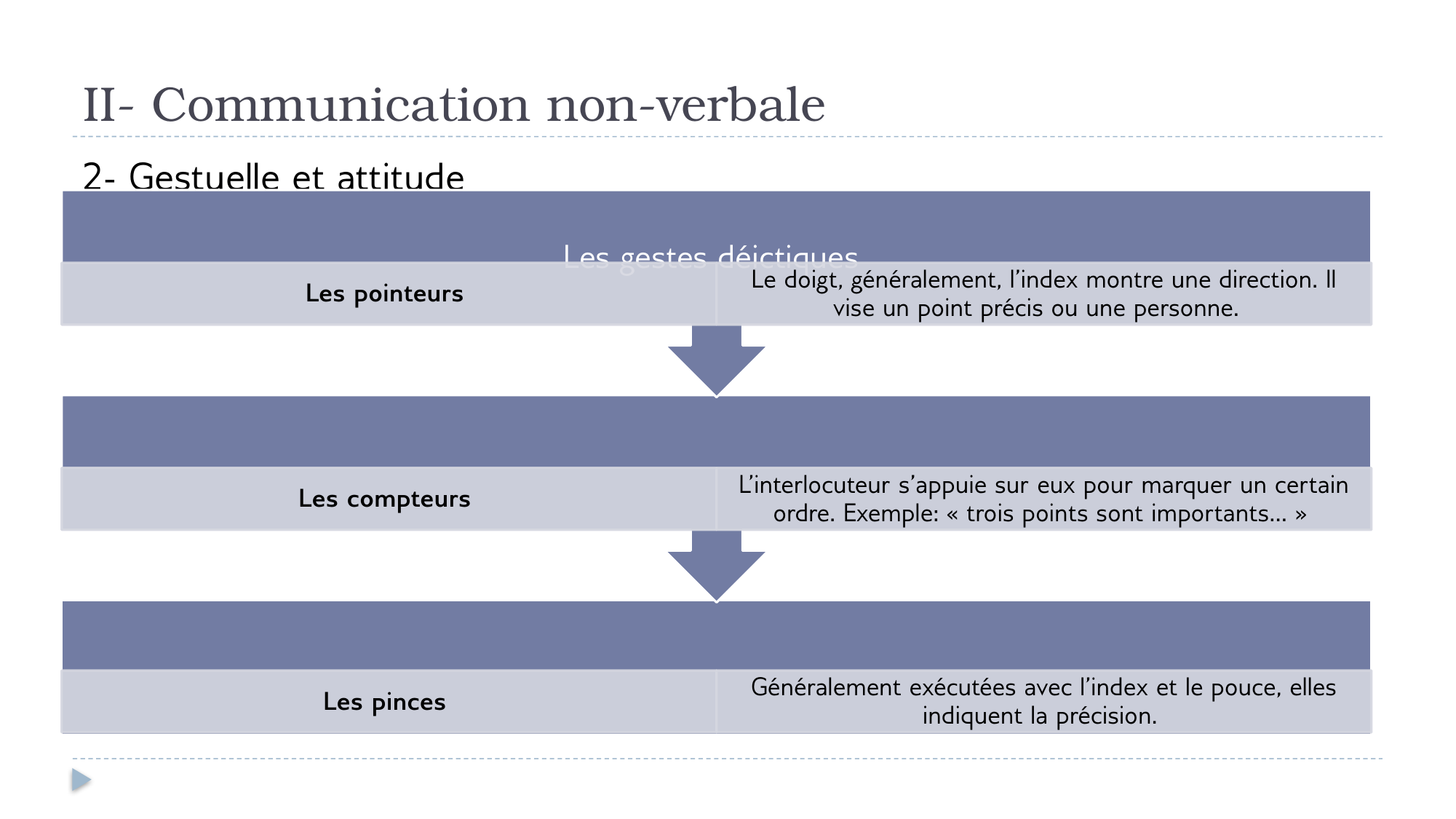

# II- Communication non-verbale
2- Gestuelle et attitude
- Les gestes

Les pinces
Généralement exécutées avec l’index et le pouce, elles indiquent la précision.

Les compteurs
L’interlocuteur s’appuie sur eux pour marquer un certain ordre. Exemple: « trois points sont importants… »
Les gestes déictiques
Les pointeurs
Le doigt, généralement, l’index montre une direction. Il vise un point précis ou une personne.